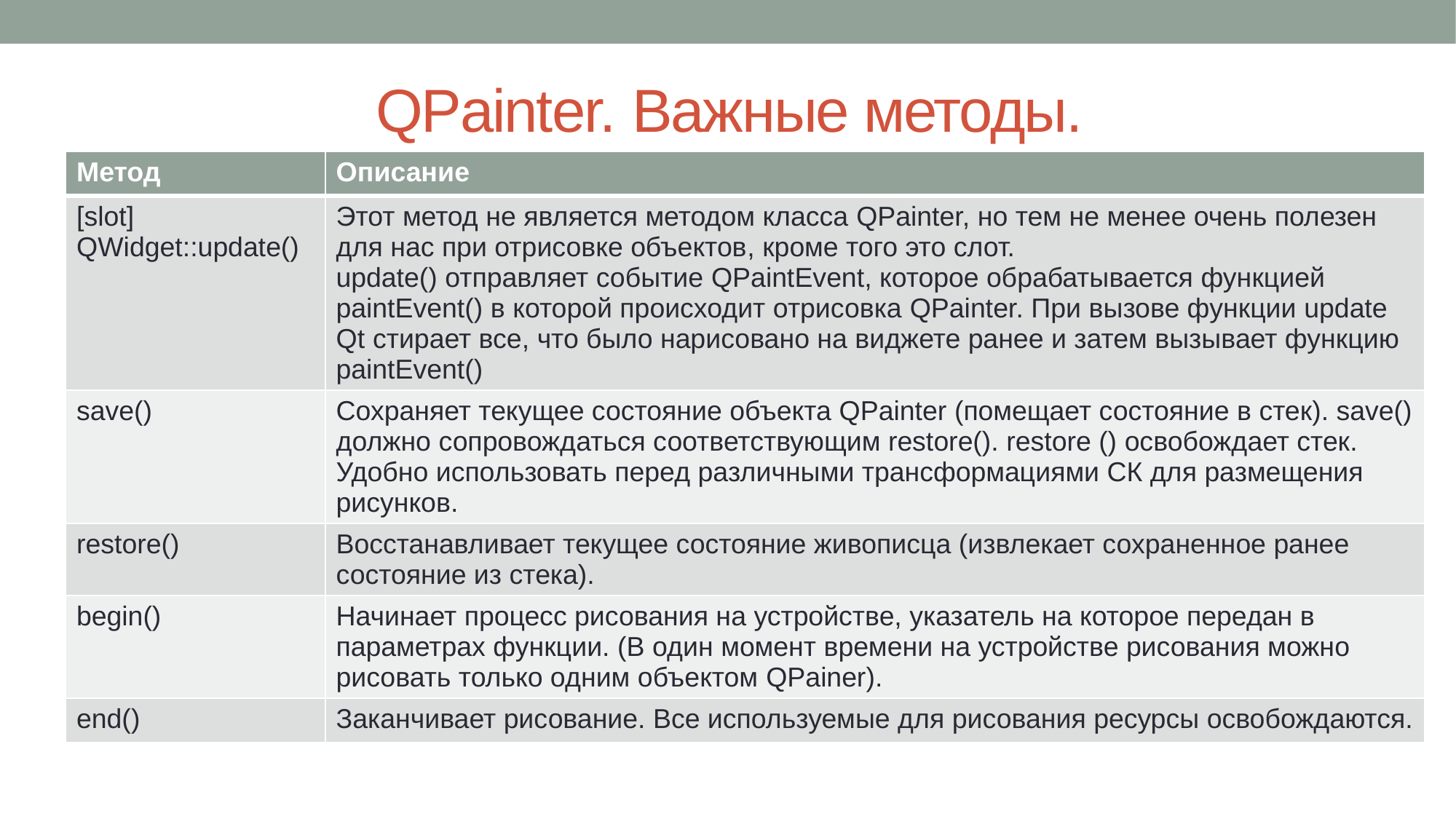

# QPainter. Важные методы.
| Метод | Описание |
| --- | --- |
| [slot] QWidget::update() | Этот метод не является методом класса QPainter, но тем не менее очень полезен для нас при отрисовке объектов, кроме того это слот. update() отправляет событие QPaintEvent, которое обрабатывается функцией paintEvent() в которой происходит отрисовка QPainter. При вызове функции update Qt стирает все, что было нарисовано на виджете ранее и затем вызывает функцию paintEvent() |
| save() | Сохраняет текущее состояние объекта QPainter (помещает состояние в стек). save() должно сопровождаться соответствующим restore(). restore () освобождает стек. Удобно использовать перед различными трансформациями СК для размещения рисунков. |
| restore() | Восстанавливает текущее состояние живописца (извлекает сохраненное ранее состояние из стека). |
| begin() | Начинает процесс рисования на устройстве, указатель на которое передан в параметрах функции. (В один момент времени на устройстве рисования можно рисовать только одним объектом QPainer). |
| end() | Заканчивает рисование. Все используемые для рисования ресурсы освобождаются. |